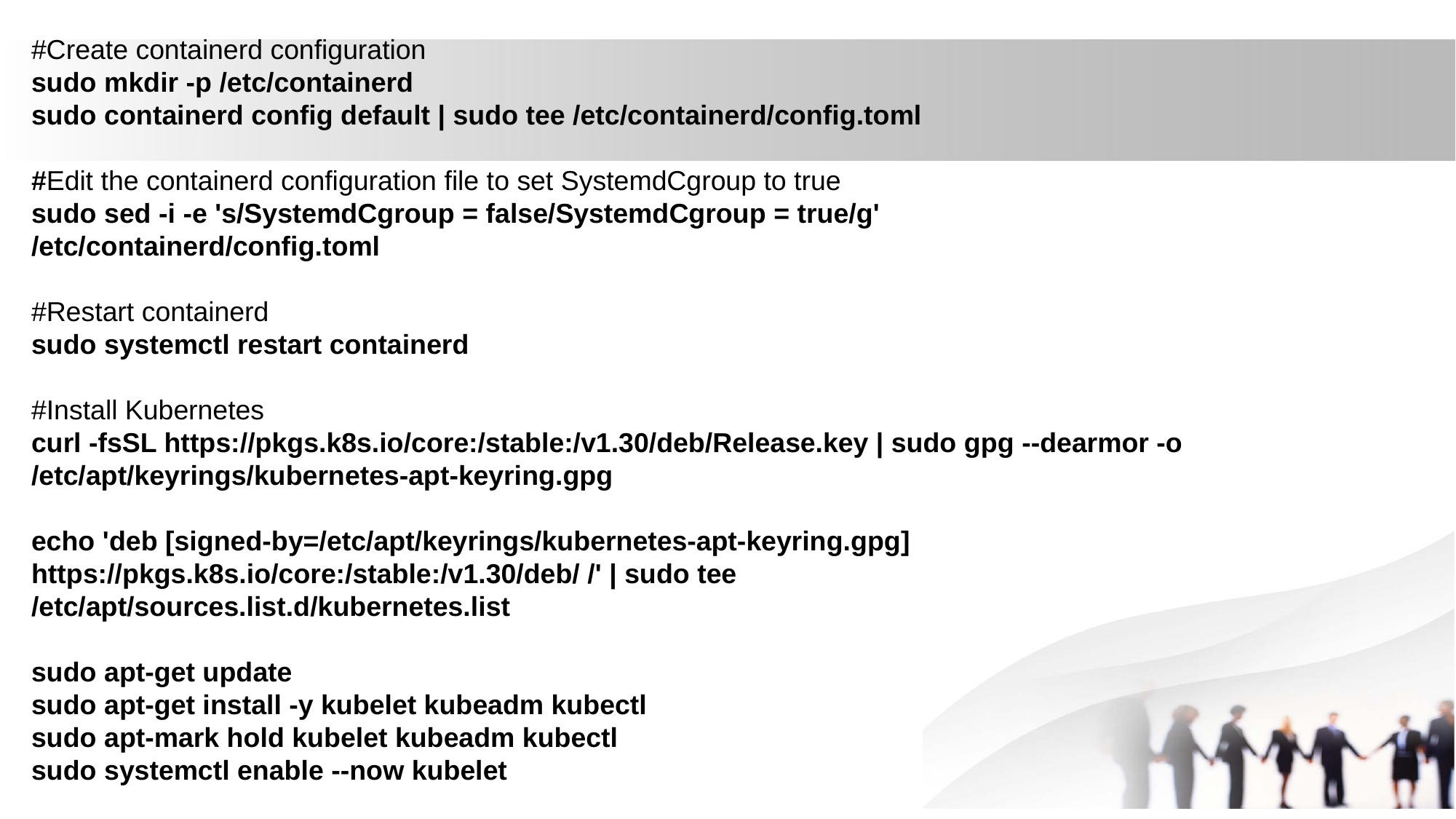

#Create containerd configuration
sudo mkdir -p /etc/containerd
sudo containerd config default | sudo tee /etc/containerd/config.toml

#Edit the containerd configuration file to set SystemdCgroup to true
sudo sed -i -e 's/SystemdCgroup = false/SystemdCgroup = true/g' /etc/containerd/config.toml

#Restart containerd
sudo systemctl restart containerd

#Install Kubernetes
curl -fsSL https://pkgs.k8s.io/core:/stable:/v1.30/deb/Release.key | sudo gpg --dearmor -o /etc/apt/keyrings/kubernetes-apt-keyring.gpg

echo 'deb [signed-by=/etc/apt/keyrings/kubernetes-apt-keyring.gpg] https://pkgs.k8s.io/core:/stable:/v1.30/deb/ /' | sudo tee /etc/apt/sources.list.d/kubernetes.list

sudo apt-get update
sudo apt-get install -y kubelet kubeadm kubectl
sudo apt-mark hold kubelet kubeadm kubectl
sudo systemctl enable --now kubelet